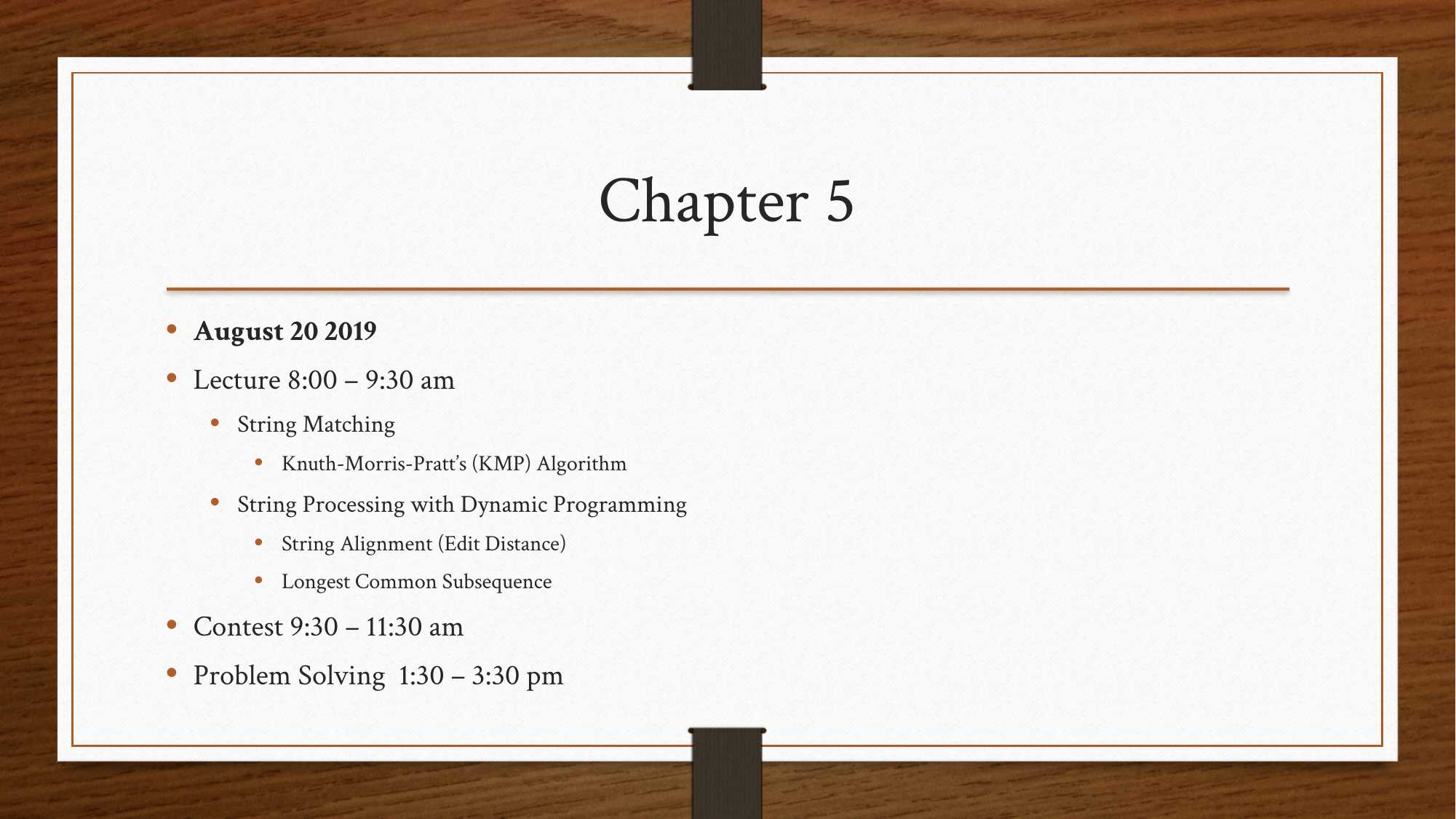

Chapter 5
August 20 2019
Lecture 8:00 – 9:30 am
String Matching
Knuth-Morris-Pratt’s (KMP) Algorithm
String Processing with Dynamic Programming
String Alignment (Edit Distance)
Longest Common Subsequence
Contest 9:30 – 11:30 am
Problem Solving  1:30 – 3:30 pm